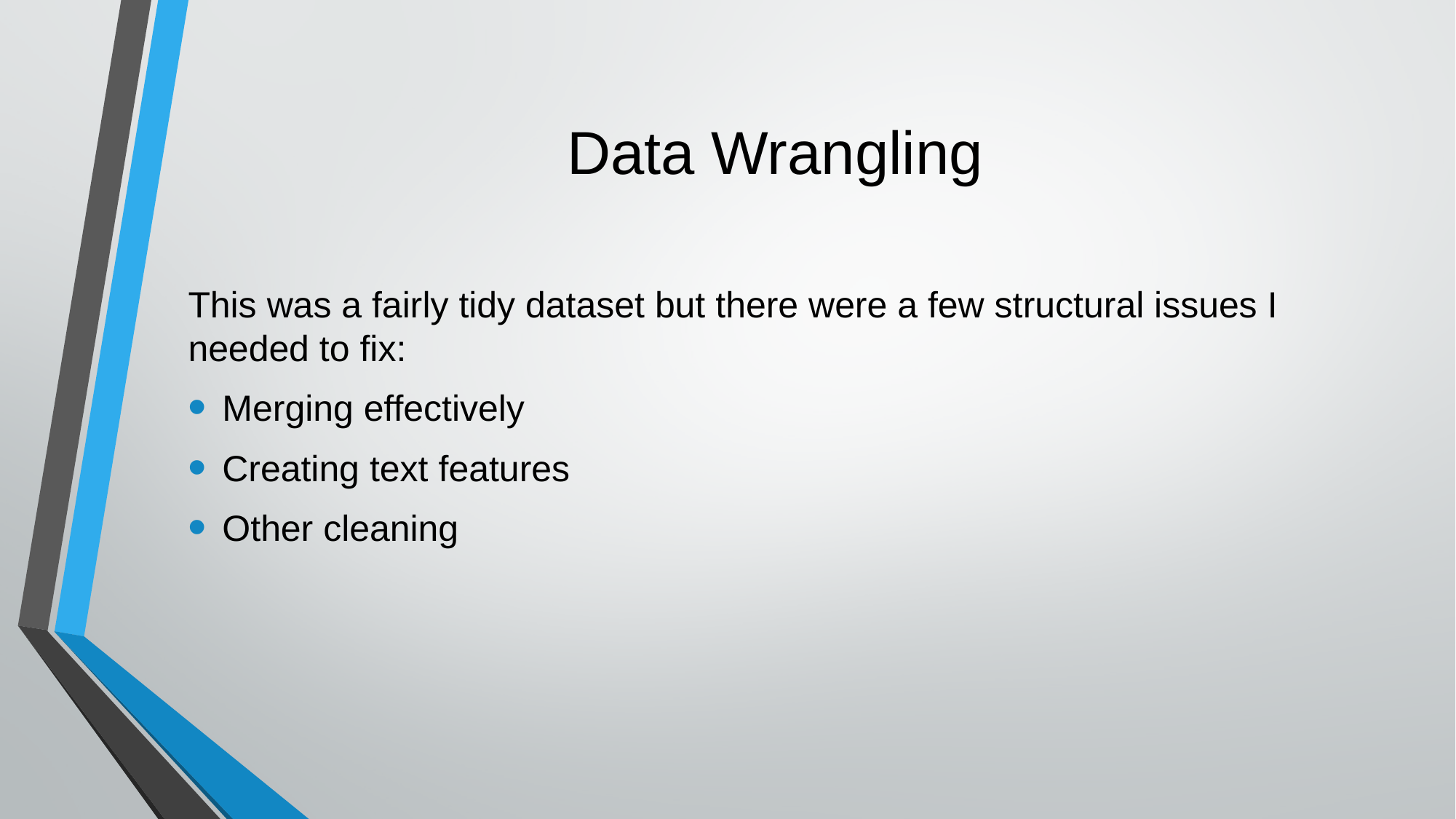

# Data Wrangling
This was a fairly tidy dataset but there were a few structural issues I needed to fix:
Merging effectively
Creating text features
Other cleaning